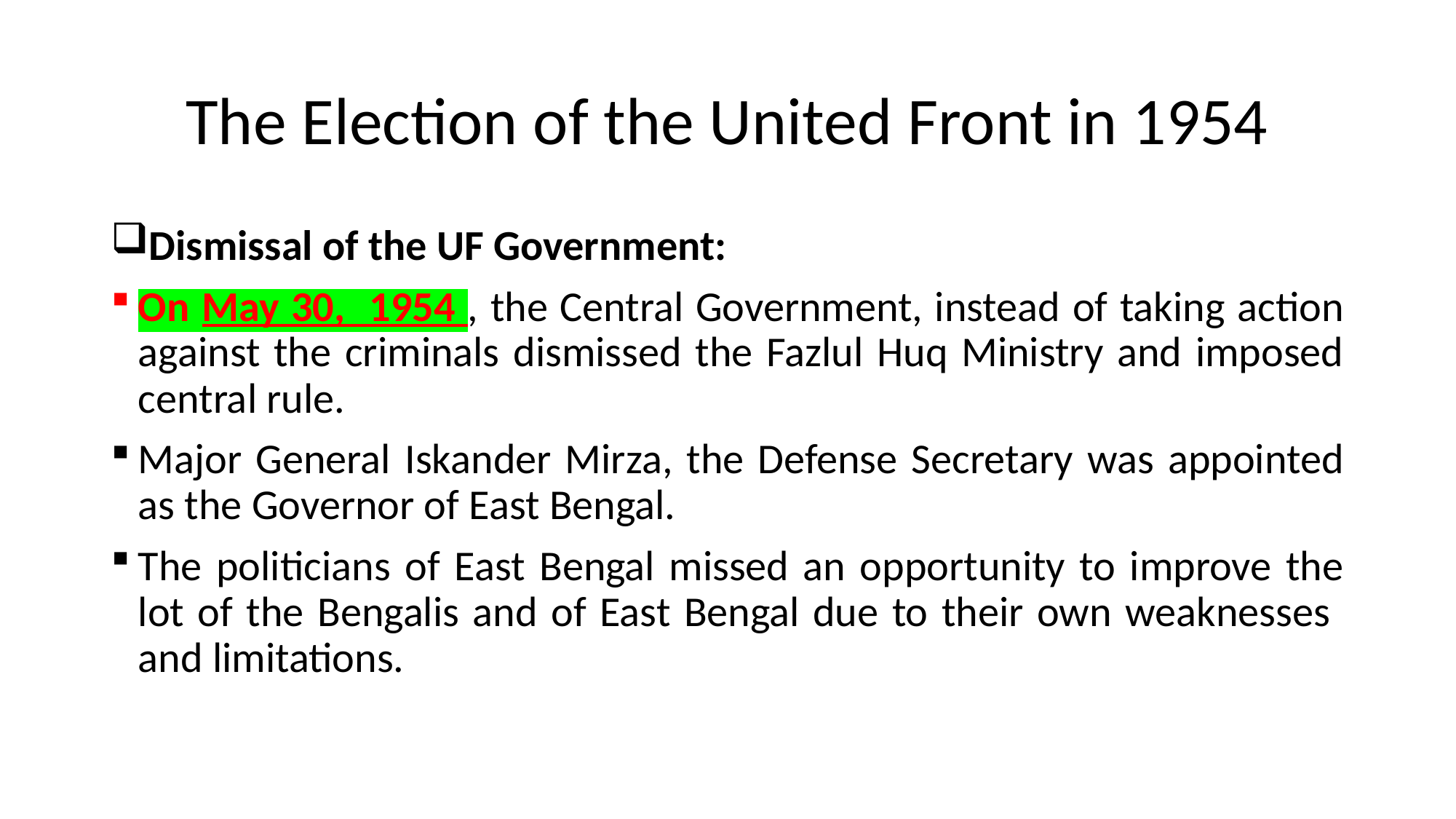

# The Election of the United Front in 1954
Dismissal of the UF Government:
On May 30,  1954 , the Central Government, instead of taking action against the criminals dismissed the Fazlul Huq Ministry and imposed central rule.
Major General Iskander Mirza, the Defense Secretary was appointed as the Governor of East Bengal.
The politicians of East Bengal missed an opportunity to improve the lot of the Bengalis and of East Bengal due to their own weaknesses  and limitations.